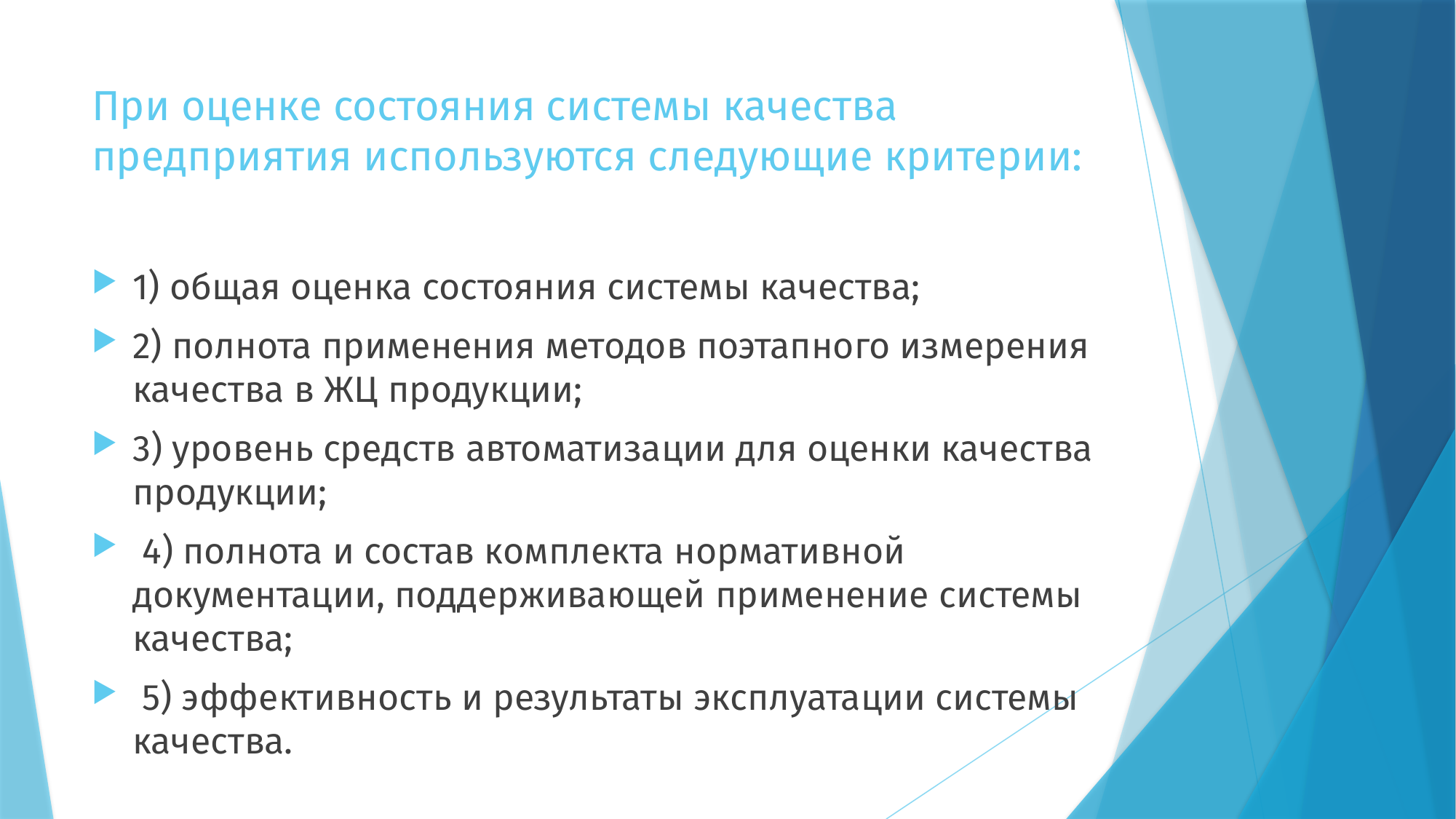

# При оценке состояния системы качества предприятия используются следующие критерии:
1) общая оценка состояния системы качества;
2) полнота применения методов поэтапного измерения качества в ЖЦ продукции;
3) уровень средств автоматизации для оценки качества продукции;
 4) полнота и состав комплекта нормативной документации, поддерживающей применение системы качества;
 5) эффективность и результаты эксплуатации системы качества.